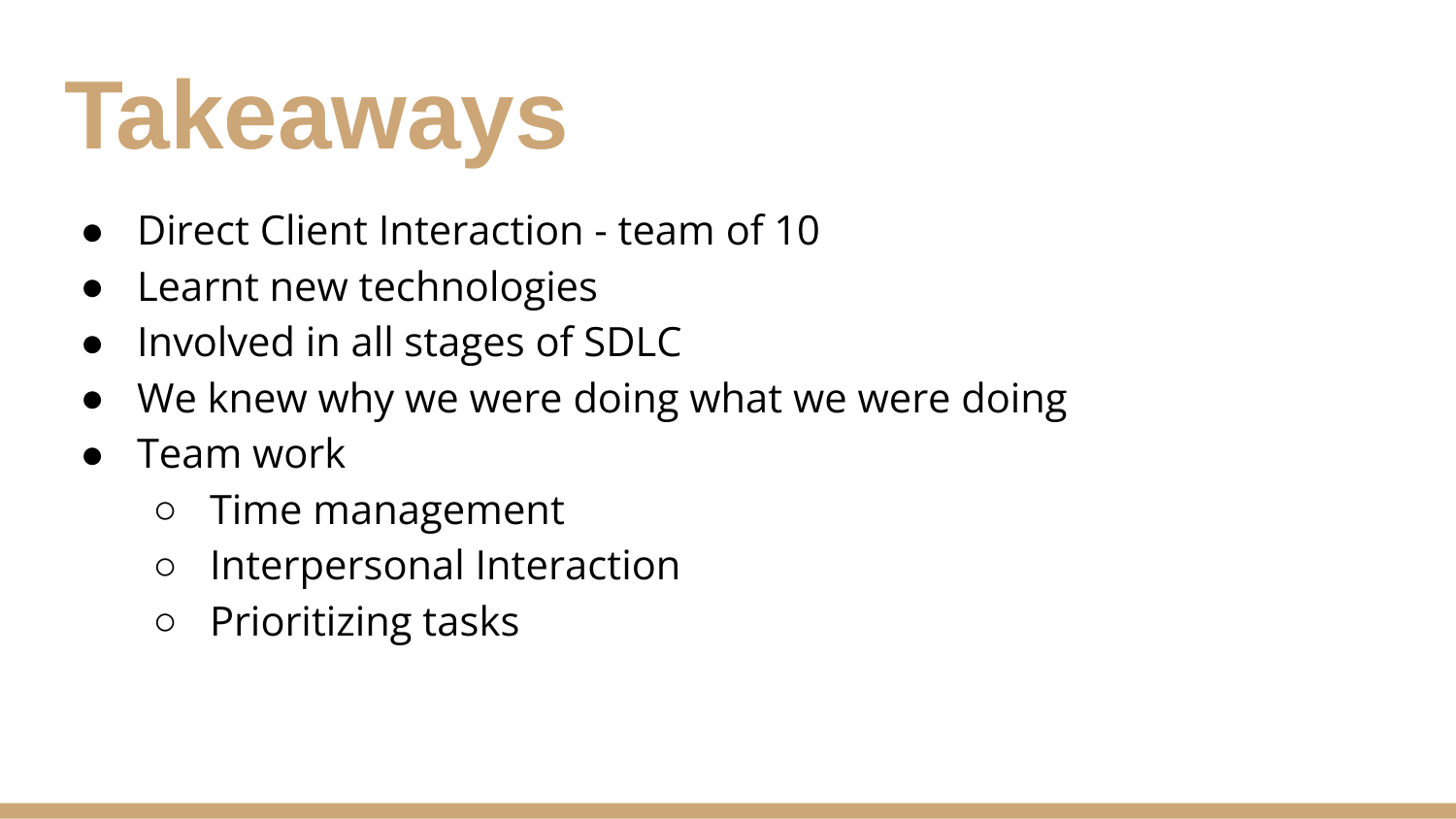

# Takeaways
Direct Client Interaction - team of 10
Learnt new technologies
Involved in all stages of SDLC
We knew why we were doing what we were doing
Team work
Time management
Interpersonal Interaction
Prioritizing tasks